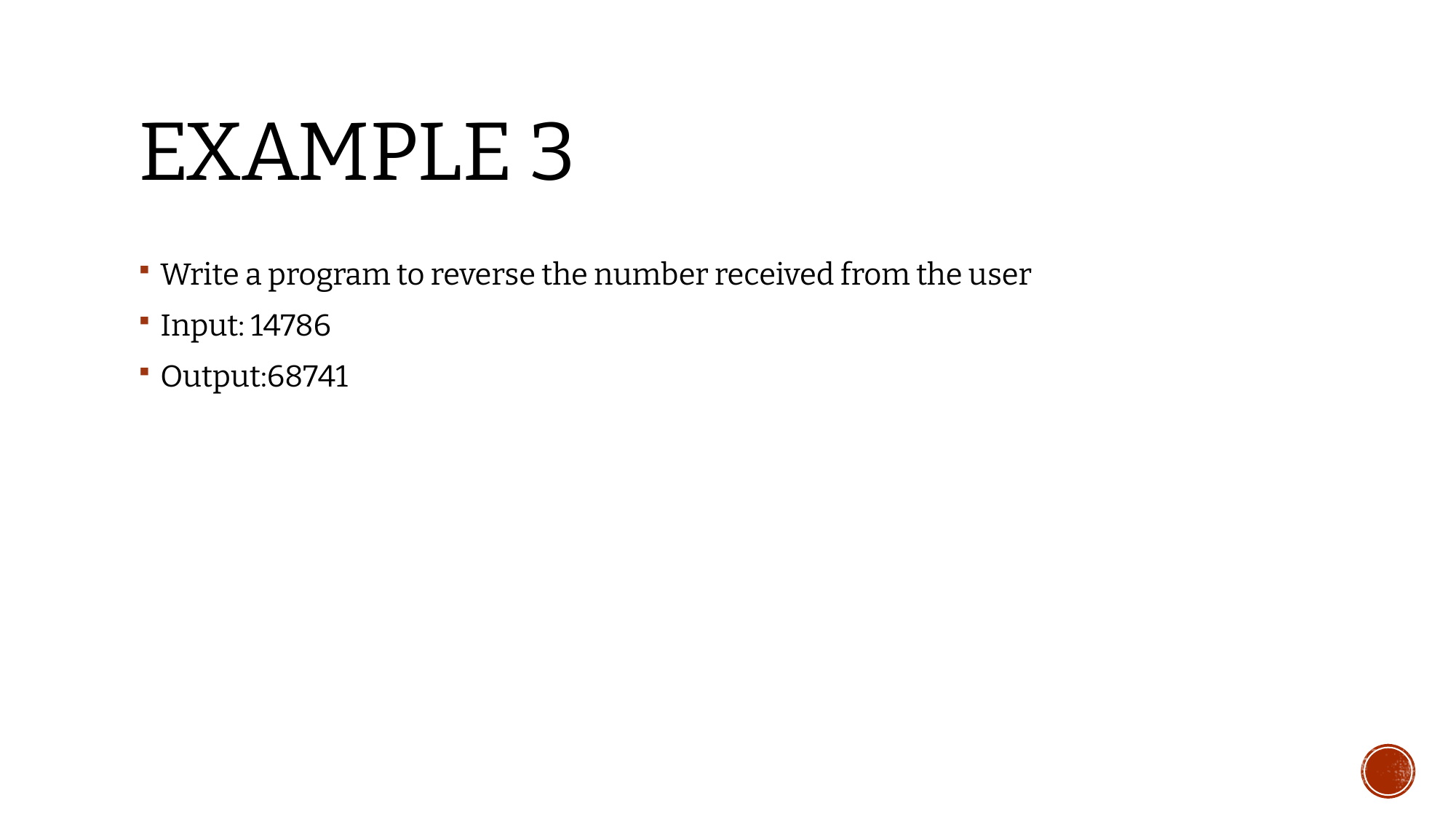

# Example 3
Write a program to reverse the number received from the user
Input: 14786
Output:68741